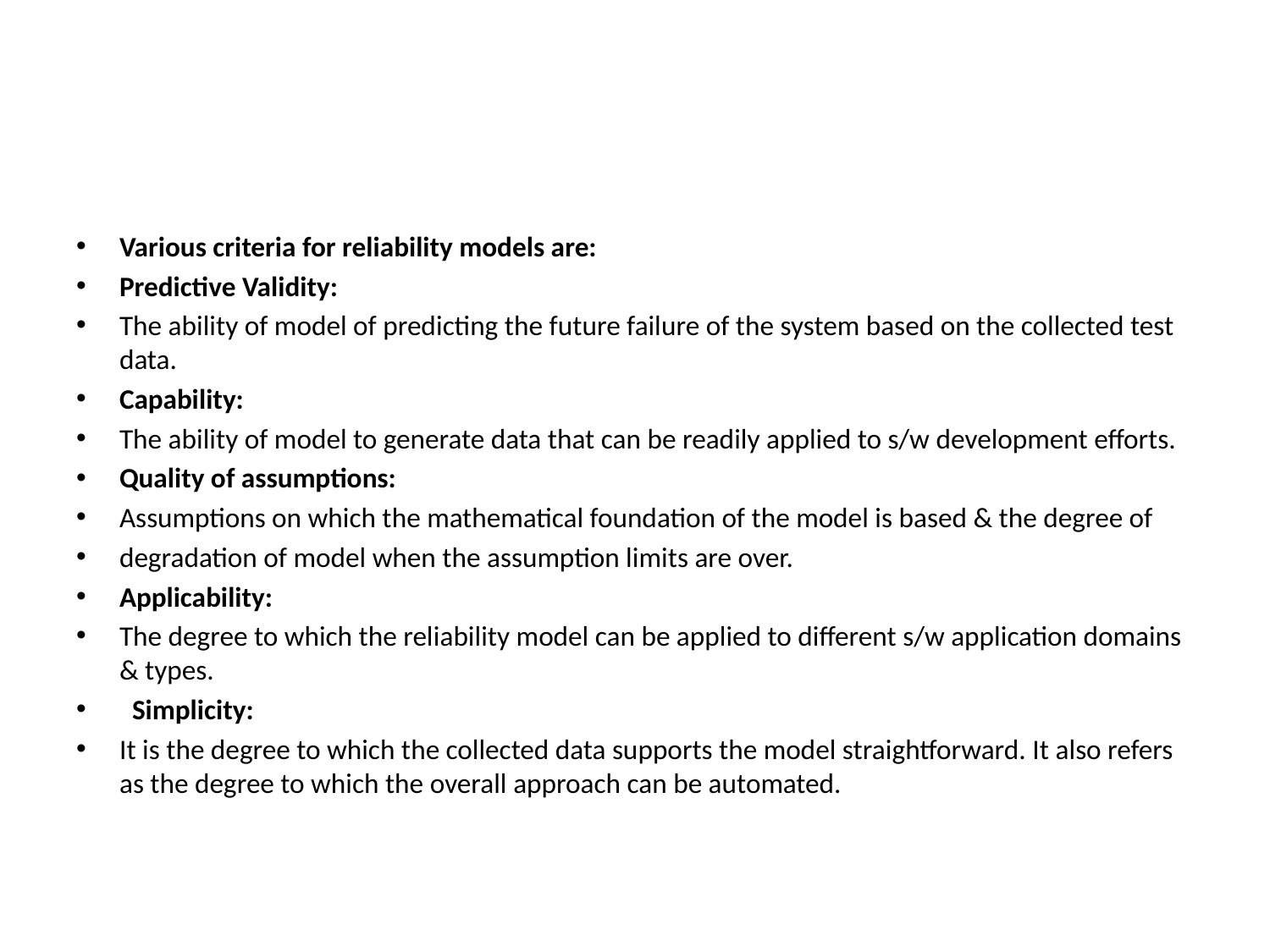

#
Various criteria for reliability models are:
Predictive Validity:
The ability of model of predicting the future failure of the system based on the collected test data.
Capability:
The ability of model to generate data that can be readily applied to s/w development efforts.
Quality of assumptions:
Assumptions on which the mathematical foundation of the model is based & the degree of
degradation of model when the assumption limits are over.
Applicability:
The degree to which the reliability model can be applied to different s/w application domains & types.
  Simplicity:
It is the degree to which the collected data supports the model straightforward. It also refers as the degree to which the overall approach can be automated.